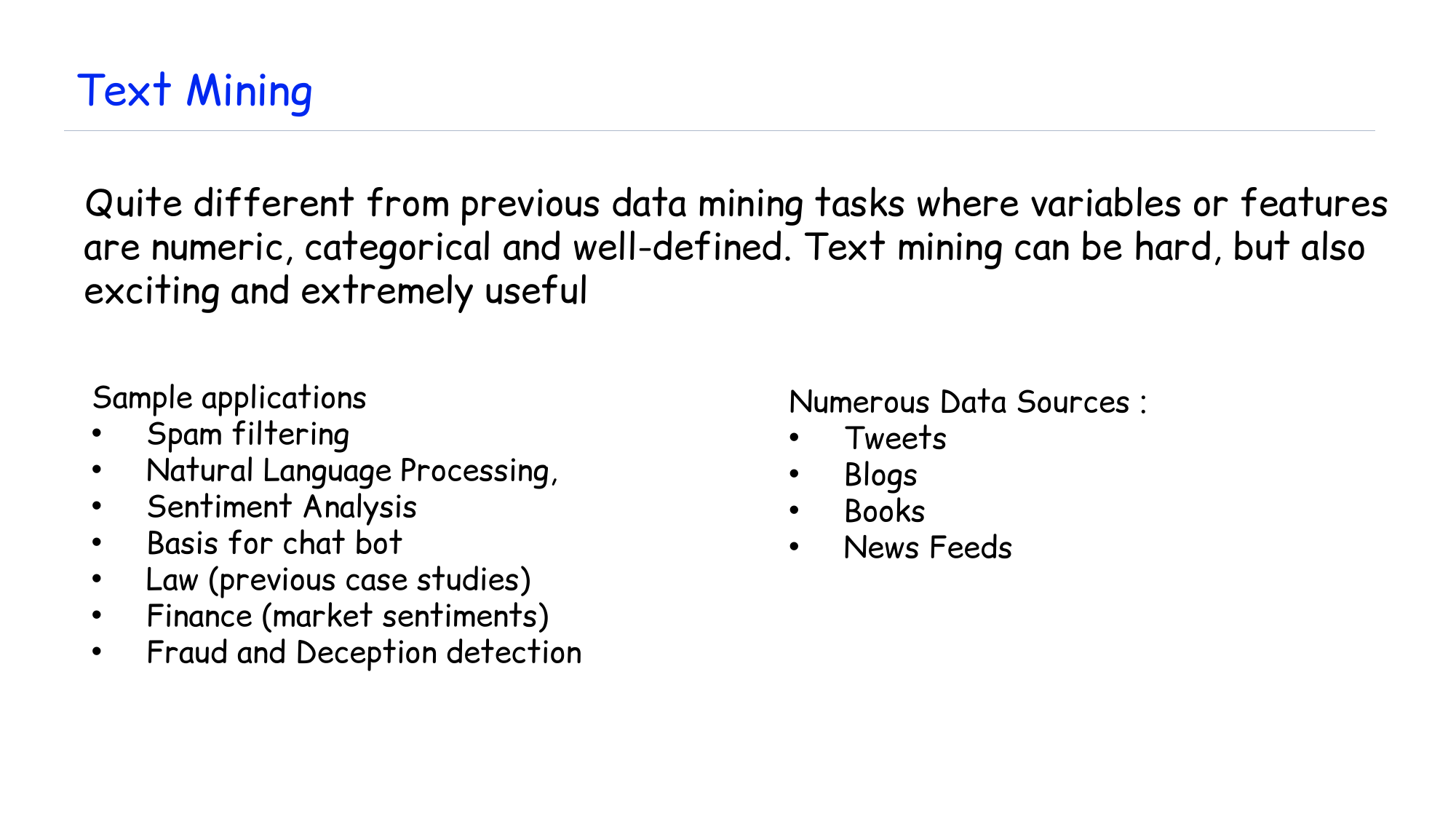

# Text Mining
Quite different from previous data mining tasks where variables or features are numeric, categorical and well-defined. Text mining can be hard, but also exciting and extremely useful

Sample applications
Spam filtering
Natural Language Processing,
Sentiment Analysis
Basis for chat bot
Law (previous case studies)
Finance (market sentiments)
Fraud and Deception detection

Numerous Data Sources :
Tweets
Blogs
Books
News Feeds